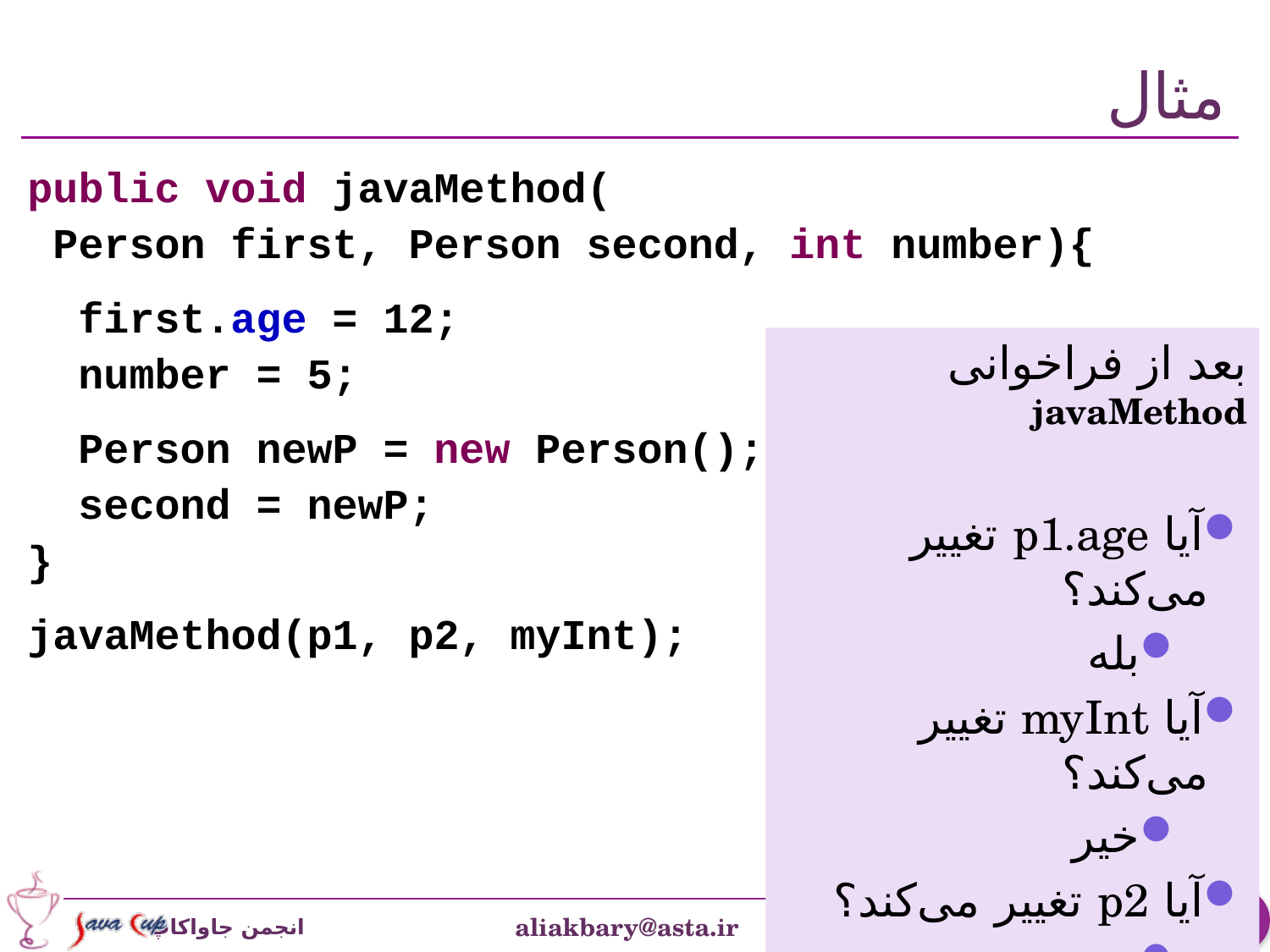

# مثال
public void javaMethod(
 Person first, Person second, int number){

  first.age = 12;
  number = 5;

  Person newP = new Person();
  second = newP;
}

javaMethod(p1, p2, myInt);
بعد از فراخوانی javaMethod

آیا p1.age تغییر می‌کند؟
بله
آیا myInt تغییر می‌کند؟
خیر
آیا p2 تغییر می‌کند؟
خیر